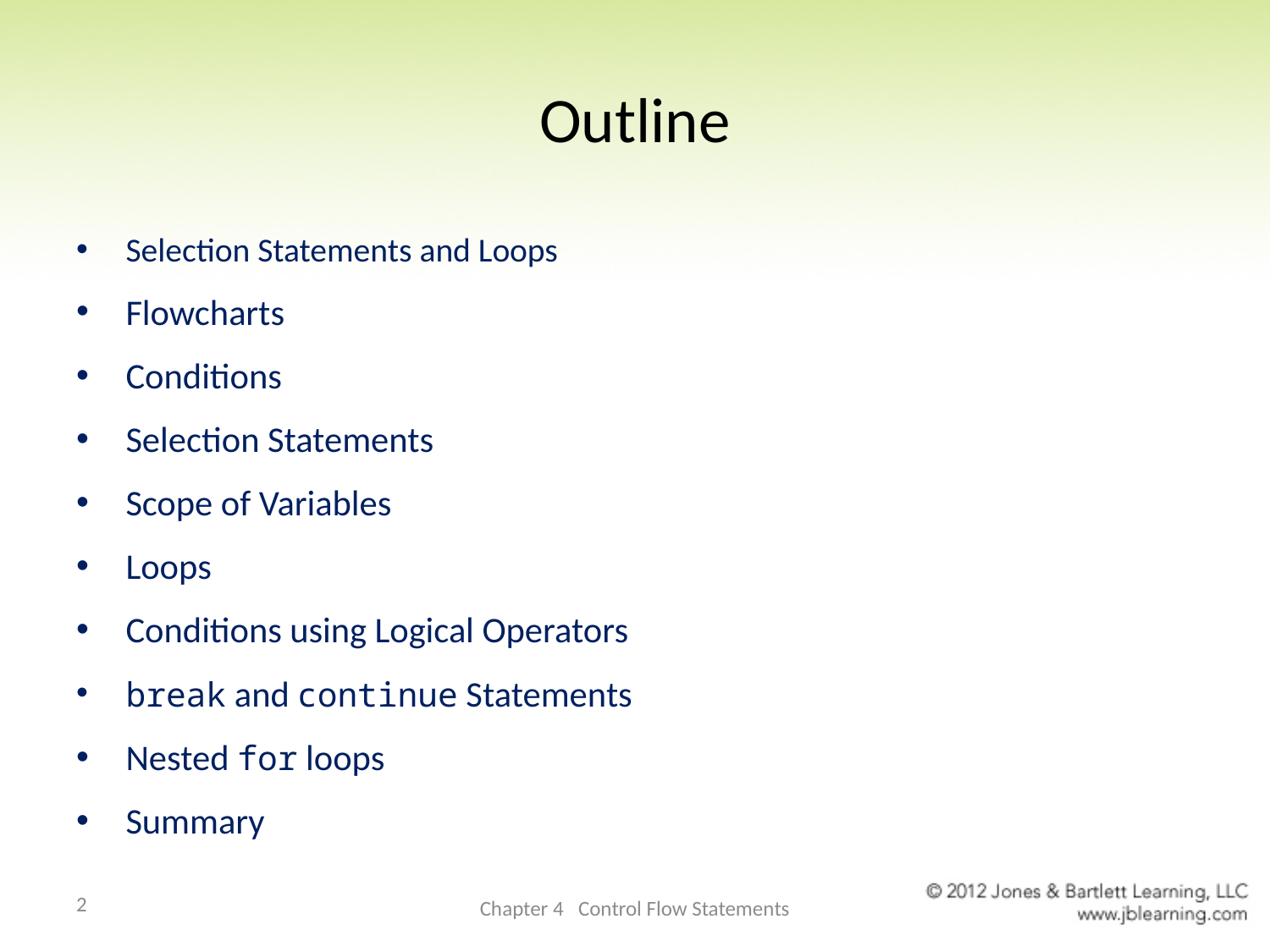

# Outline
Selection Statements and Loops
Flowcharts
Conditions
Selection Statements
Scope of Variables
Loops
Conditions using Logical Operators
break and continue Statements
Nested for loops
Summary

2
Chapter 4   Control Flow Statements